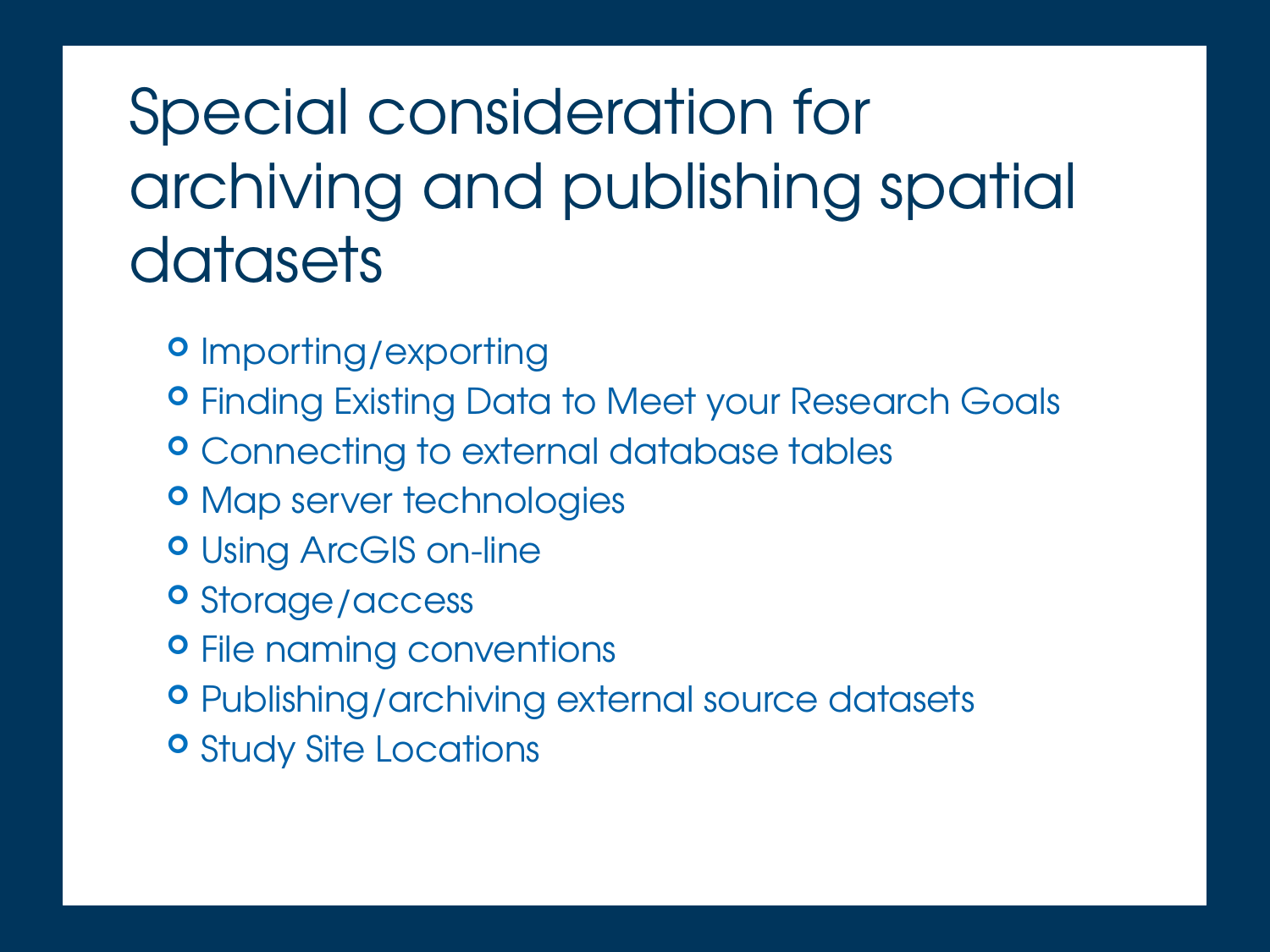

# Special consideration for archiving and publishing spatial datasets
Importing/exporting
Finding Existing Data to Meet your Research Goals
Connecting to external database tables
Map server technologies
Using ArcGIS on-line
Storage/access
File naming conventions
Publishing/archiving external source datasets
Study Site Locations